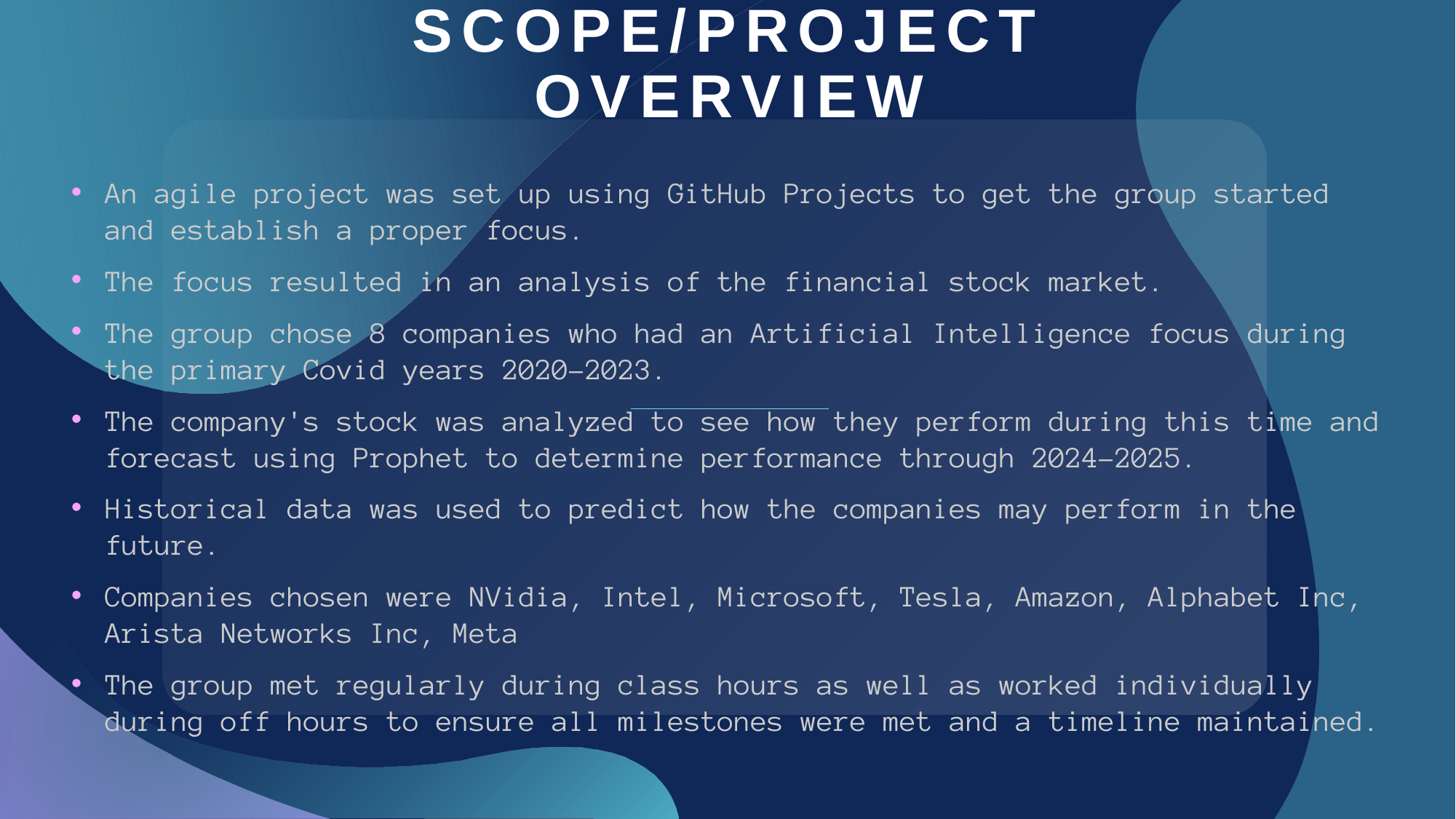

# Scope/project overview
An agile project was set up using GitHub Projects to get the group started and establish a proper focus.
The focus resulted in an analysis of the financial stock market.
The group chose 8 companies who had an Artificial Intelligence focus during the primary Covid years 2020-2023.
The company's stock was analyzed to see how they perform during this time and forecast using Prophet to determine performance through 2024-2025.
Historical data was used to predict how the companies may perform in the future.
Companies chosen were NVidia, Intel, Microsoft, Tesla, Amazon, Alphabet Inc, Arista Networks Inc, Meta
The group met regularly during class hours as well as worked individually during off hours to ensure all milestones were met and a timeline maintained.